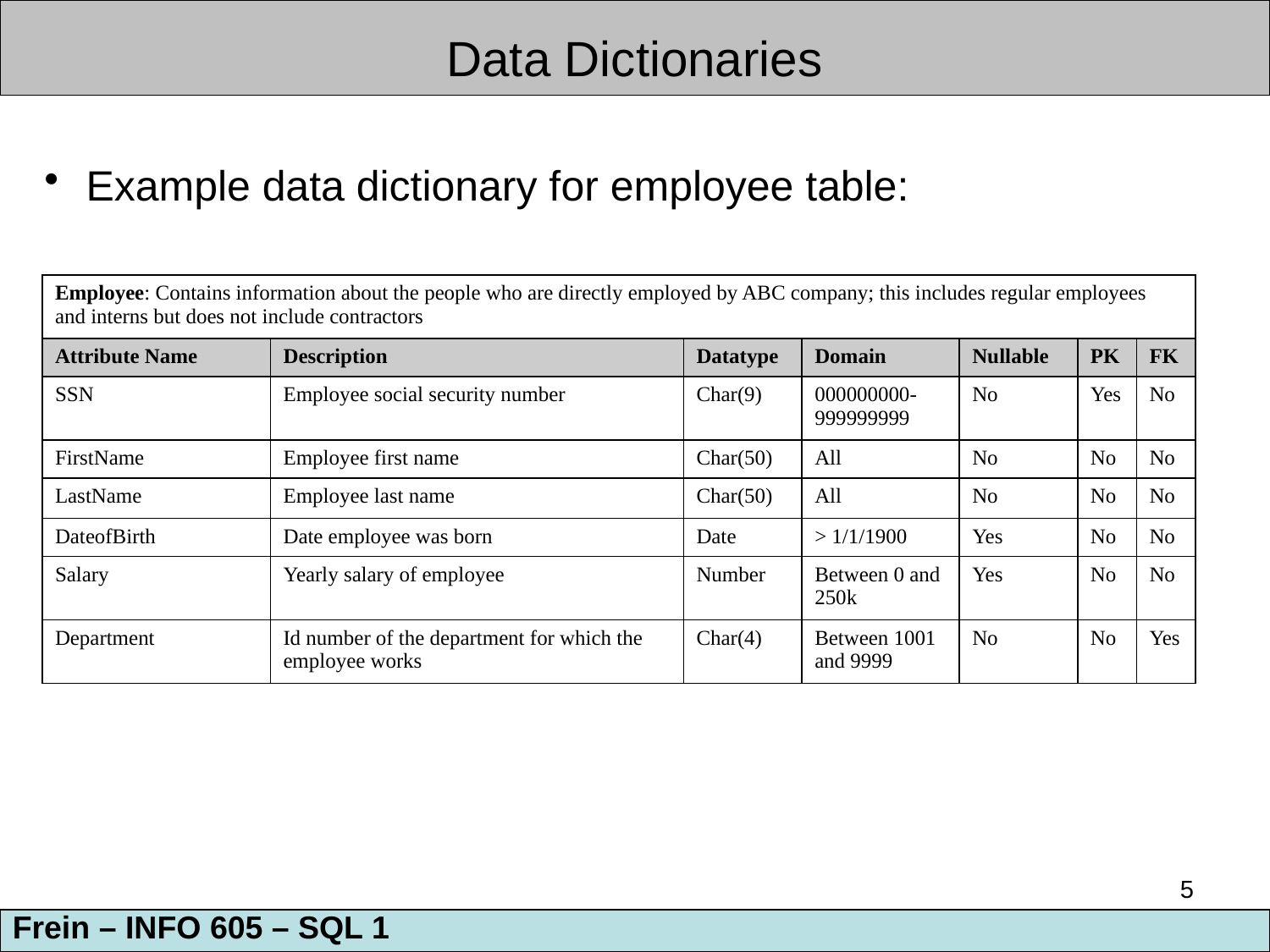

Data Dictionaries

 Example data dictionary for employee table:
| Employee: Contains information about the people who are directly employed by ABC company; this includes regular employees and interns but does not include contractors |  |  |  |  |  |  |
| --- | --- | --- | --- | --- | --- | --- |
| Attribute Name | Description | Datatype | Domain | Nullable | PK | FK |
| SSN | Employee social security number | Char(9) | 000000000-999999999 | No | Yes | No |
| FirstName | Employee first name | Char(50) | All | No | No | No |
| LastName | Employee last name | Char(50) | All | No | No | No |
| DateofBirth | Date employee was born | Date | > 1/1/1900 | Yes | No | No |
| Salary | Yearly salary of employee | Number | Between 0 and 250k | Yes | No | No |
| Department | Id number of the department for which the employee works | Char(4) | Between 1001 and 9999 | No | No | Yes |
5
Frein – INFO 605 – SQL 1